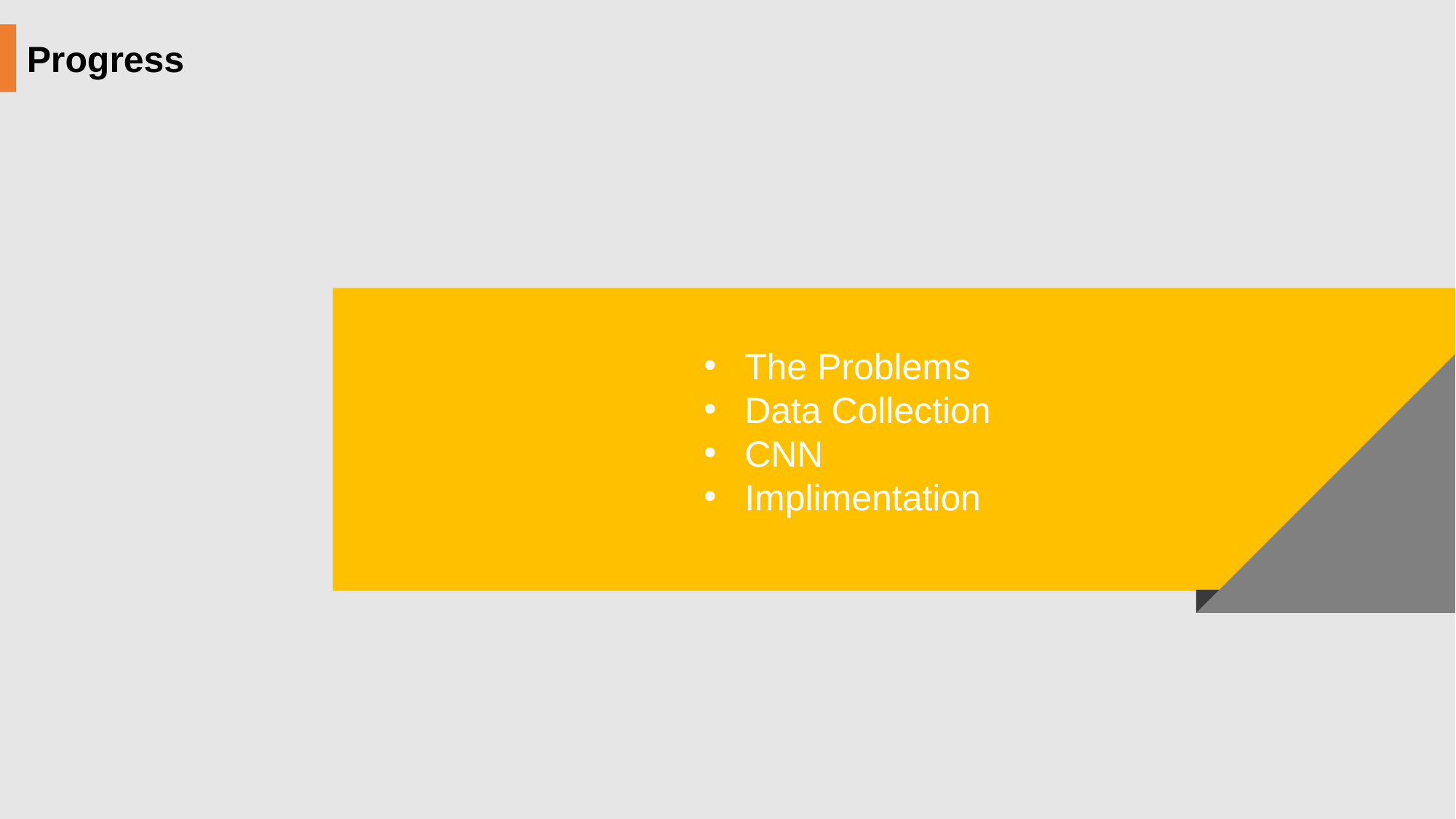

Progress

The Problems
Data Collection
CNN
Implimentation